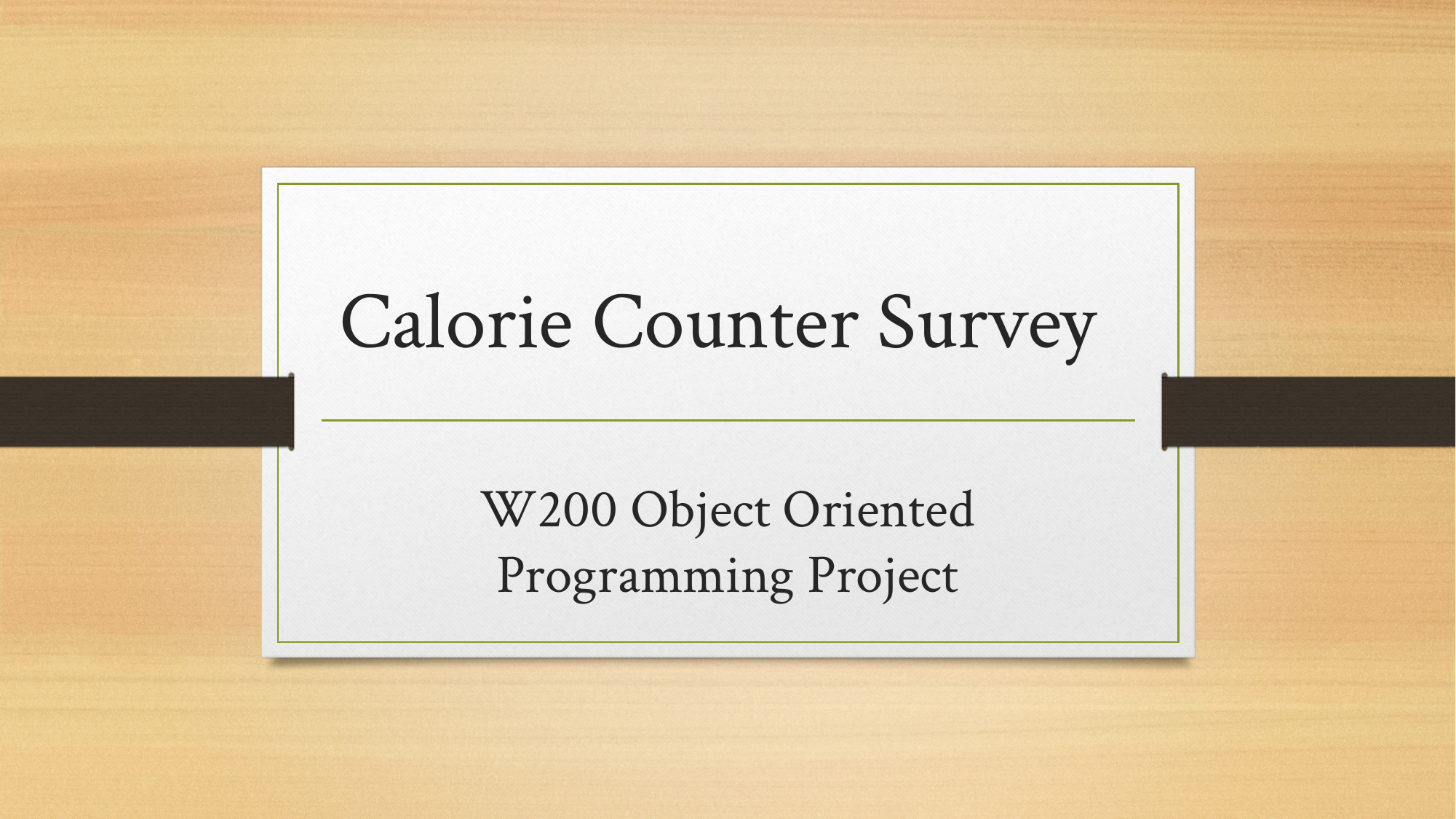

# Calorie Counter Survey
W200 Object Oriented Programming Project